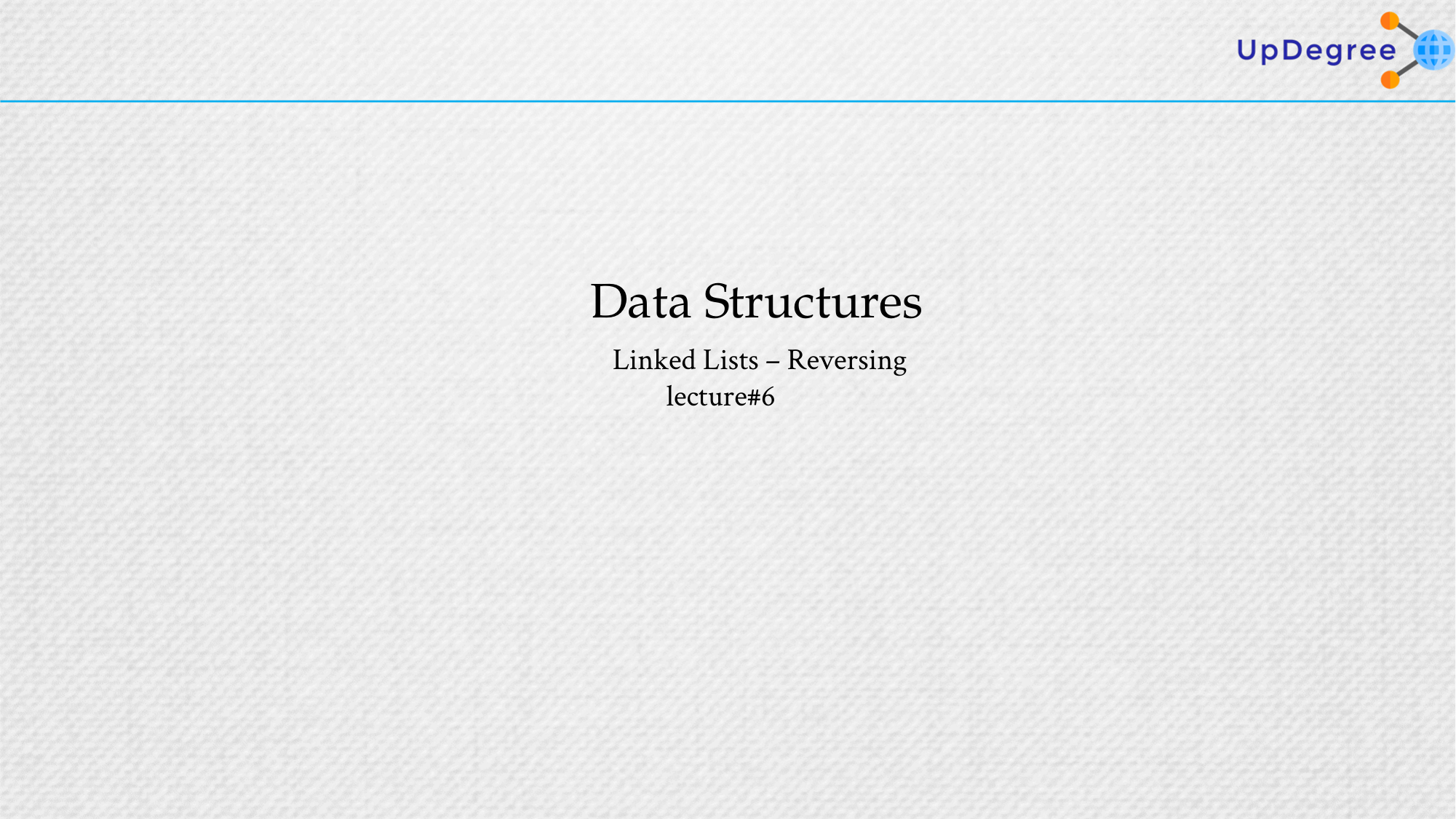

Data Structures
Linked Lists – Reversing
        lecture#6